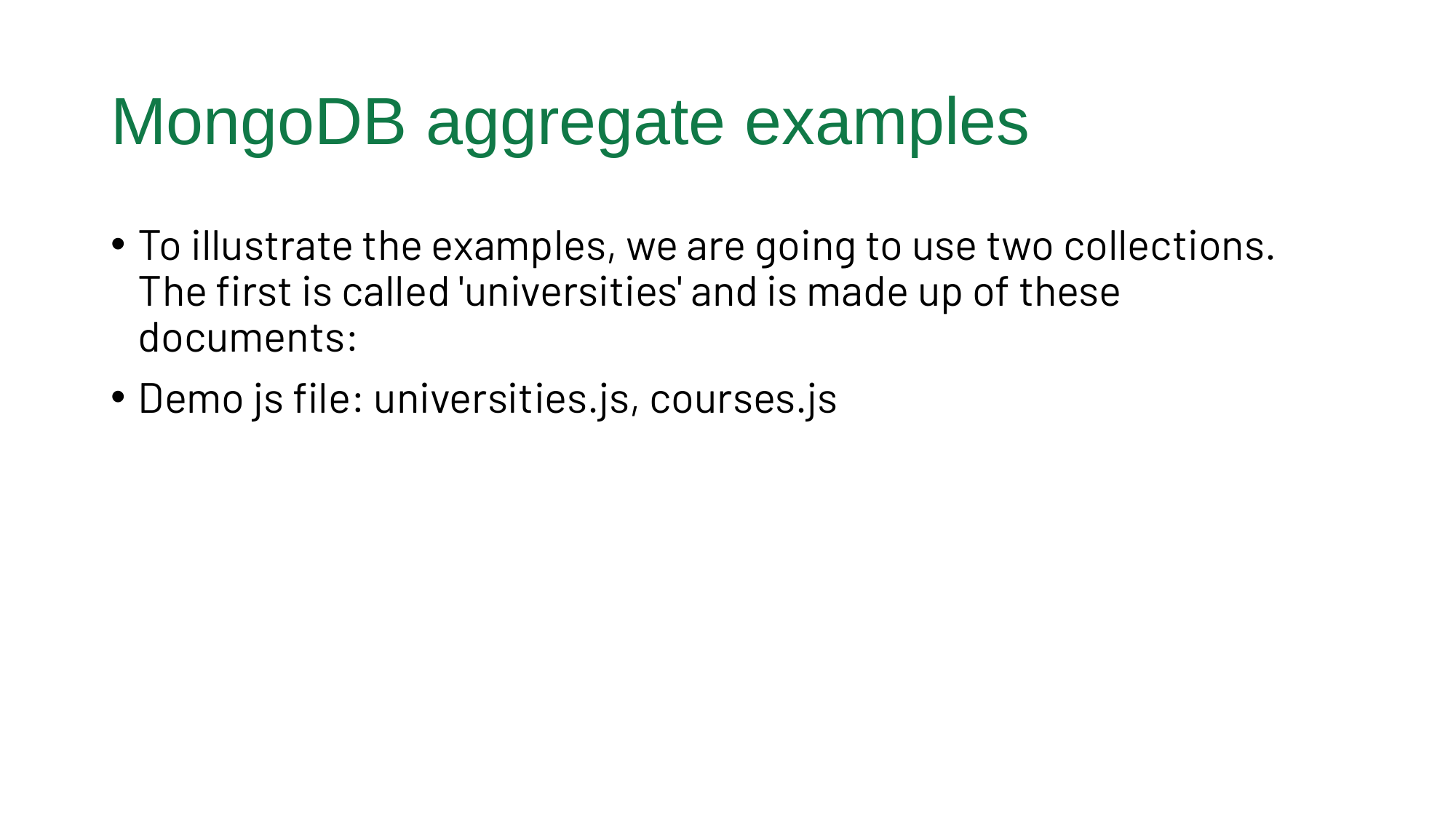

# MongoDB aggregate examples
To illustrate the examples, we are going to use two collections. The first is called 'universities' and is made up of these documents:
Demo js file: universities.js, courses.js